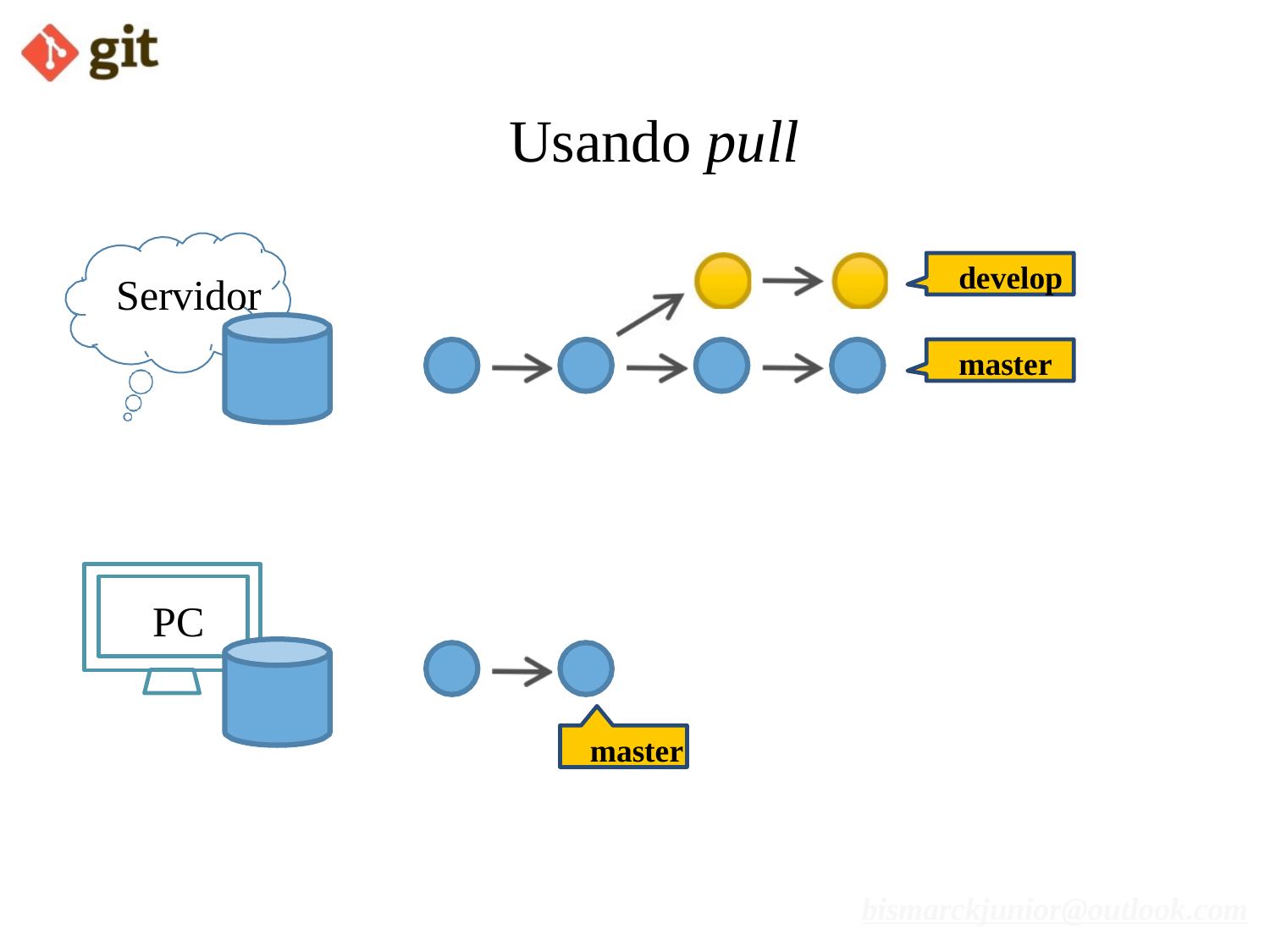

# Usando pull

develop
Servidor

master

PC

master
bismarckjunior@outlook.com